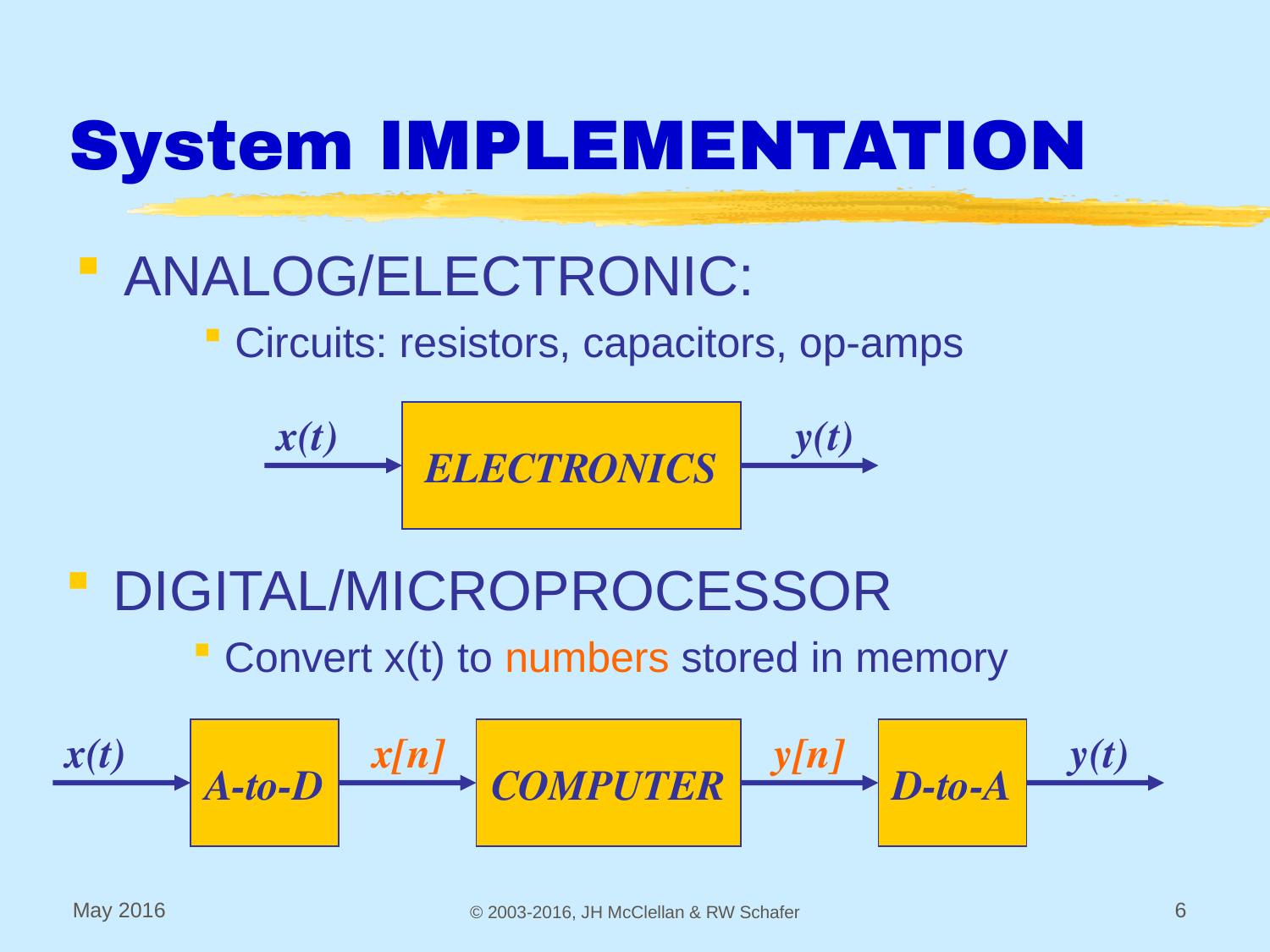

# System IMPLEMENTATION
ANALOG/ELECTRONIC:
Circuits: resistors, capacitors, op-amps
x(t)
ELECTRONICS
y(t)

DIGITAL/MICROPROCESSOR
Convert x(t) to numbers stored in memory
x(t)
A-to-D
x[n]
COMPUTER
y[n]
D-to-A
y(t)

May 2016
© 2003-2016, JH McClellan & RW Schafer
6